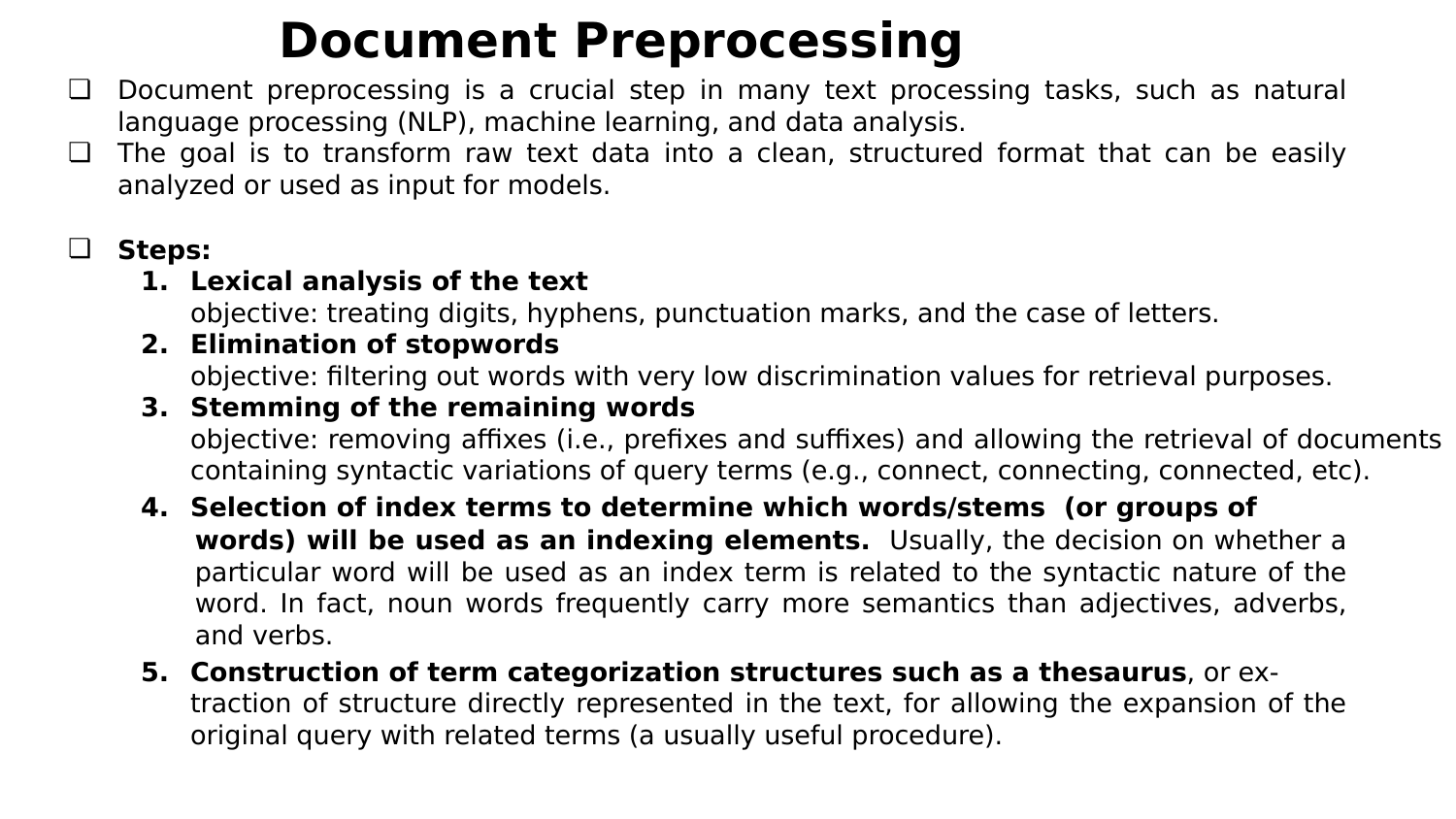

# Document Preprocessing

Document preprocessing is a crucial step in many text processing tasks, such as natural language processing (NLP), machine learning, and data analysis.
The goal is to transform raw text data into a clean, structured format that can be easily analyzed or used as input for models.

Steps:
Lexical analysis of the text
objective: treating digits, hyphens, punctuation marks, and the case of letters.
Elimination of stopwords
objective: filtering out words with very low discrimination values for retrieval purposes.
Stemming of the remaining words
objective: removing affixes (i.e., prefixes and suffixes) and allowing the retrieval of documents containing syntactic variations of query terms (e.g., connect, connecting, connected, etc).
Selection of index terms to determine which words/stems 	(or groups of
words) will be used as an indexing elements.  Usually, the decision on whether a particular word will be used as an index term is related to the syntactic nature of the word. In fact, noun words frequently carry more semantics than adjectives, adverbs, and verbs.
Construction of term categorization structures such as a thesaurus, or ex-
traction of structure directly represented in the text, for allowing the expansion of the original query with related terms (a usually useful procedure).